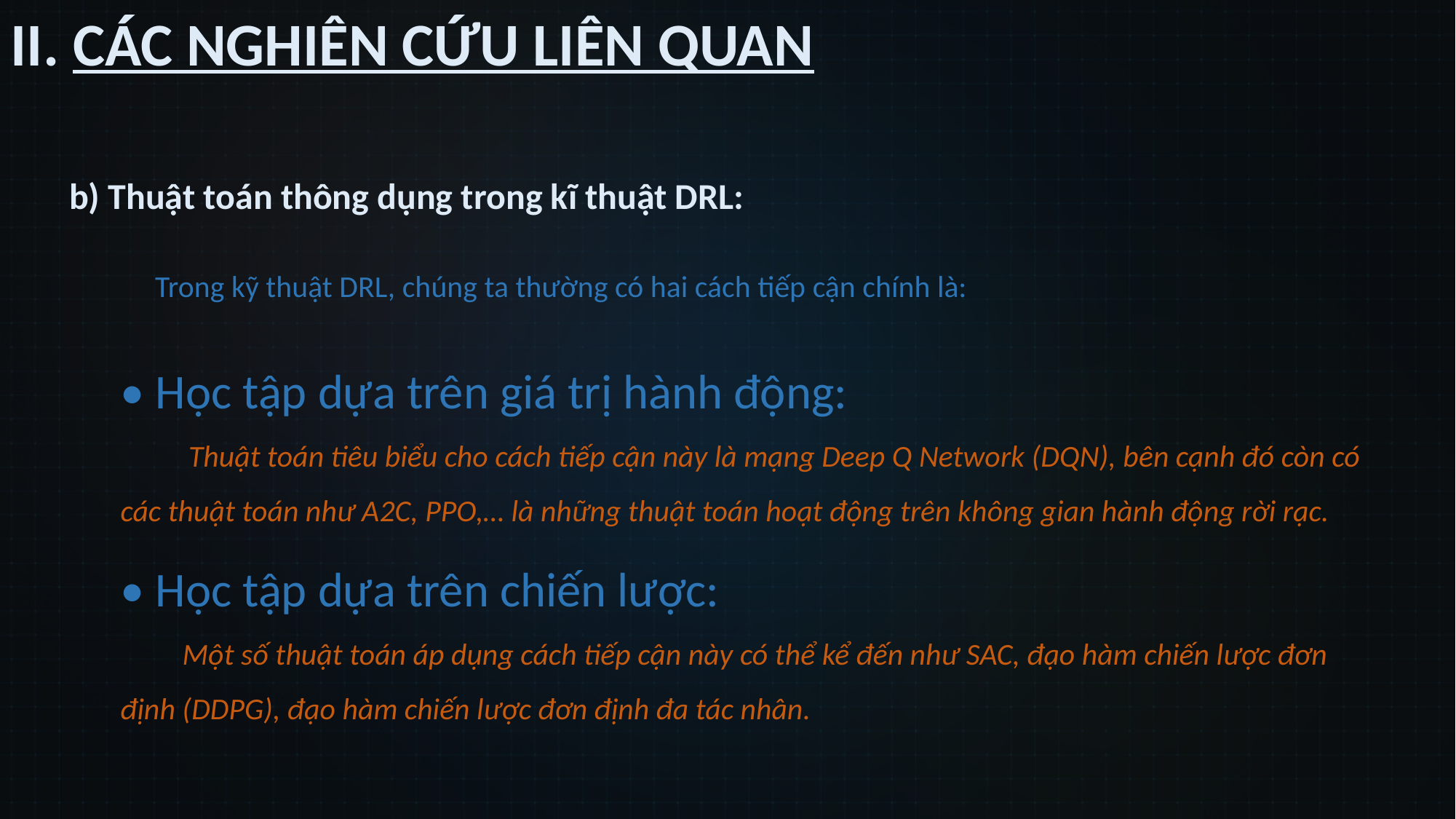

II. CÁC NGHIÊN CỨU LIÊN QUAN
b) Thuật toán thông dụng trong kĩ thuật DRL:
     Trong kỹ thuật DRL, chúng ta thường có hai cách tiếp cận chính là:
• Học tập dựa trên giá trị hành động:
           Thuật toán tiêu biểu cho cách tiếp cận này là mạng Deep Q Network (DQN), bên cạnh đó còn có các thuật toán như A2C, PPO,… là những thuật toán hoạt động trên không gian hành động rời rạc.
• Học tập dựa trên chiến lược:
          Một số thuật toán áp dụng cách tiếp cận này có thể kể đến như SAC, đạo hàm chiến lược đơn định (DDPG), đạo hàm chiến lược đơn định đa tác nhân.